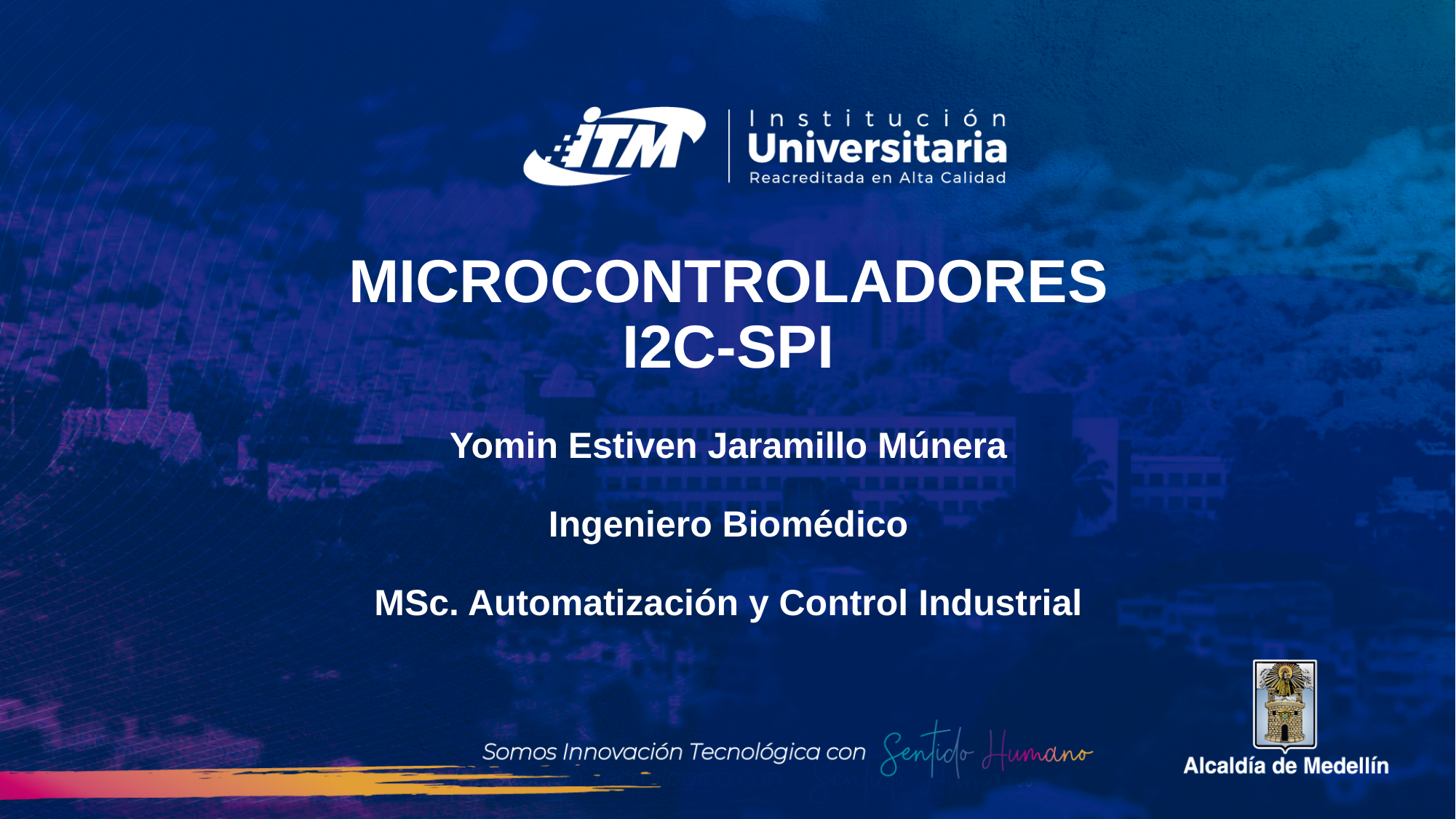

# MICROCONTROLADORES I2C-SPI Yomin Estiven Jaramillo Múnera Ingeniero Biomédico MSc. Automatización y Control Industrial